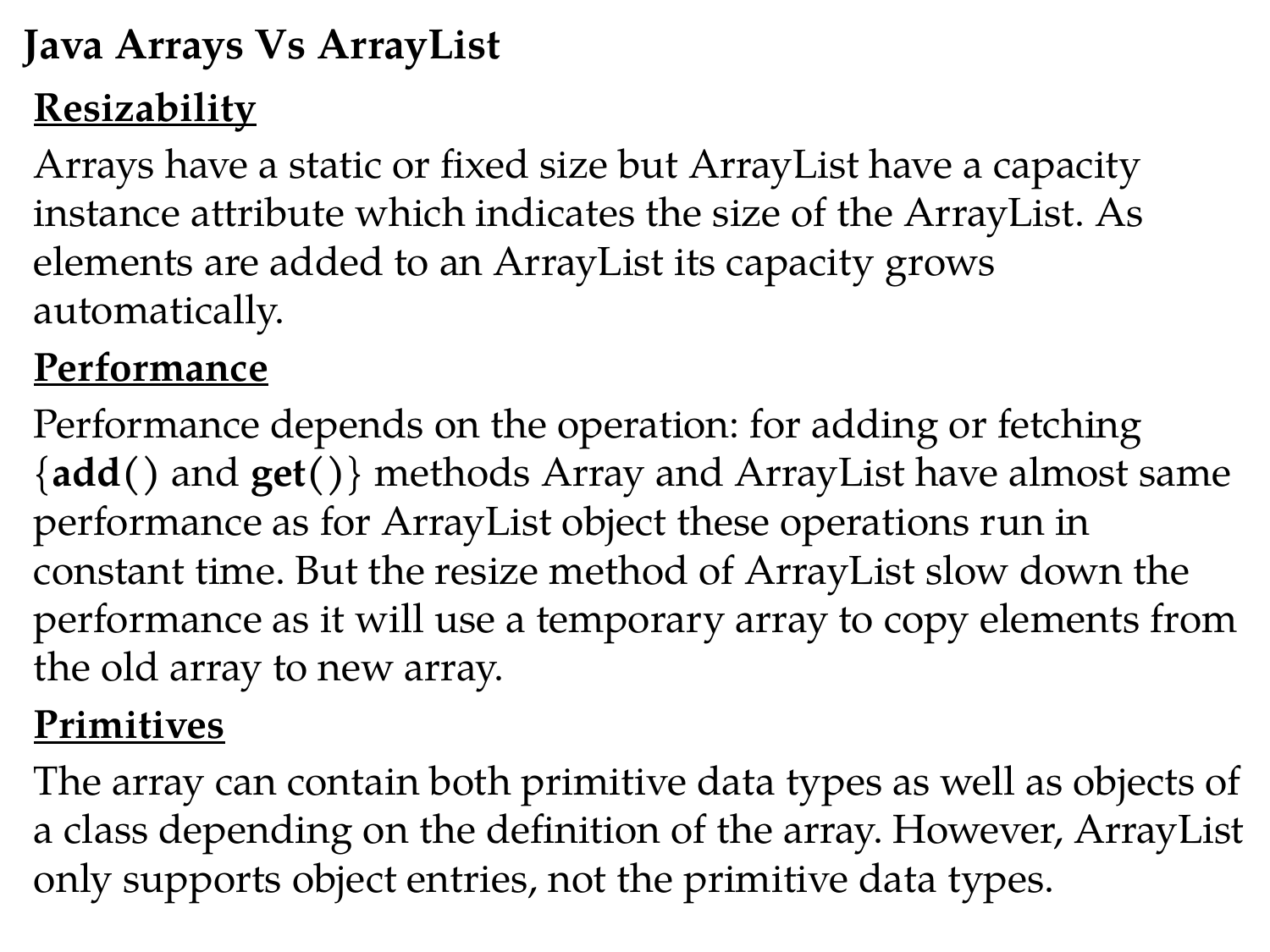

# Java Arrays Vs ArrayList
Resizability
Arrays have a static or fixed size but ArrayList have a capacity instance attribute which indicates the size of the ArrayList. As elements are added to an ArrayList its capacity grows automatically.
Performance
Performance depends on the operation: for adding or fetching {add() and get()} methods Array and ArrayList have almost same performance as for ArrayList object these operations run in constant time. But the resize method of ArrayList slow down the performance as it will use a temporary array to copy elements from the old array to new array.
Primitives
The array can contain both primitive data types as well as objects of a class depending on the definition of the array. However, ArrayList only supports object entries, not the primitive data types.